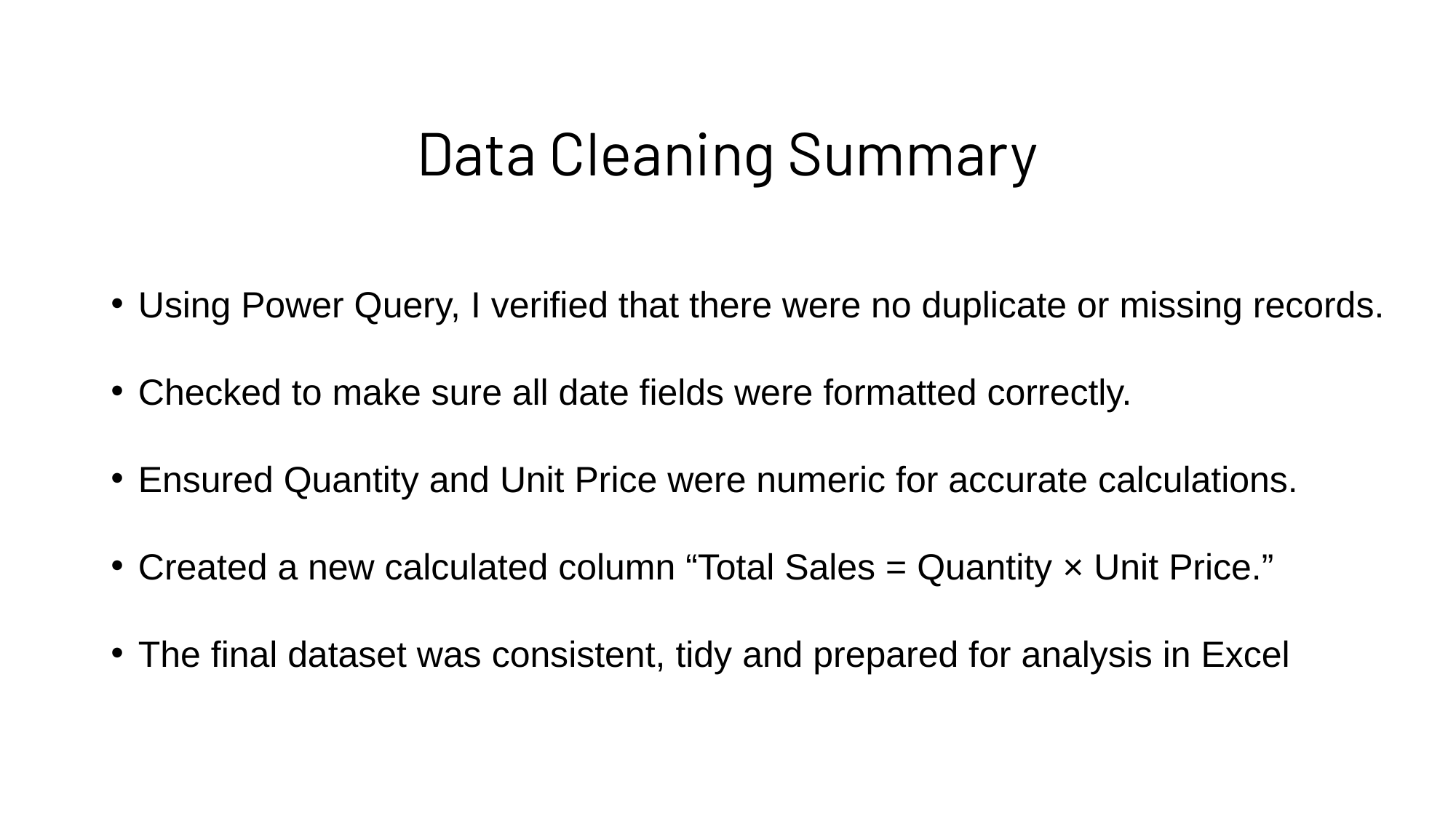

# Data Cleaning Summary
Using Power Query, I verified that there were no duplicate or missing records.

Checked to make sure all date fields were formatted correctly.

Ensured Quantity and Unit Price were numeric for accurate calculations.

Created a new calculated column “Total Sales = Quantity × Unit Price.”

The final dataset was consistent, tidy and prepared for analysis in Excel